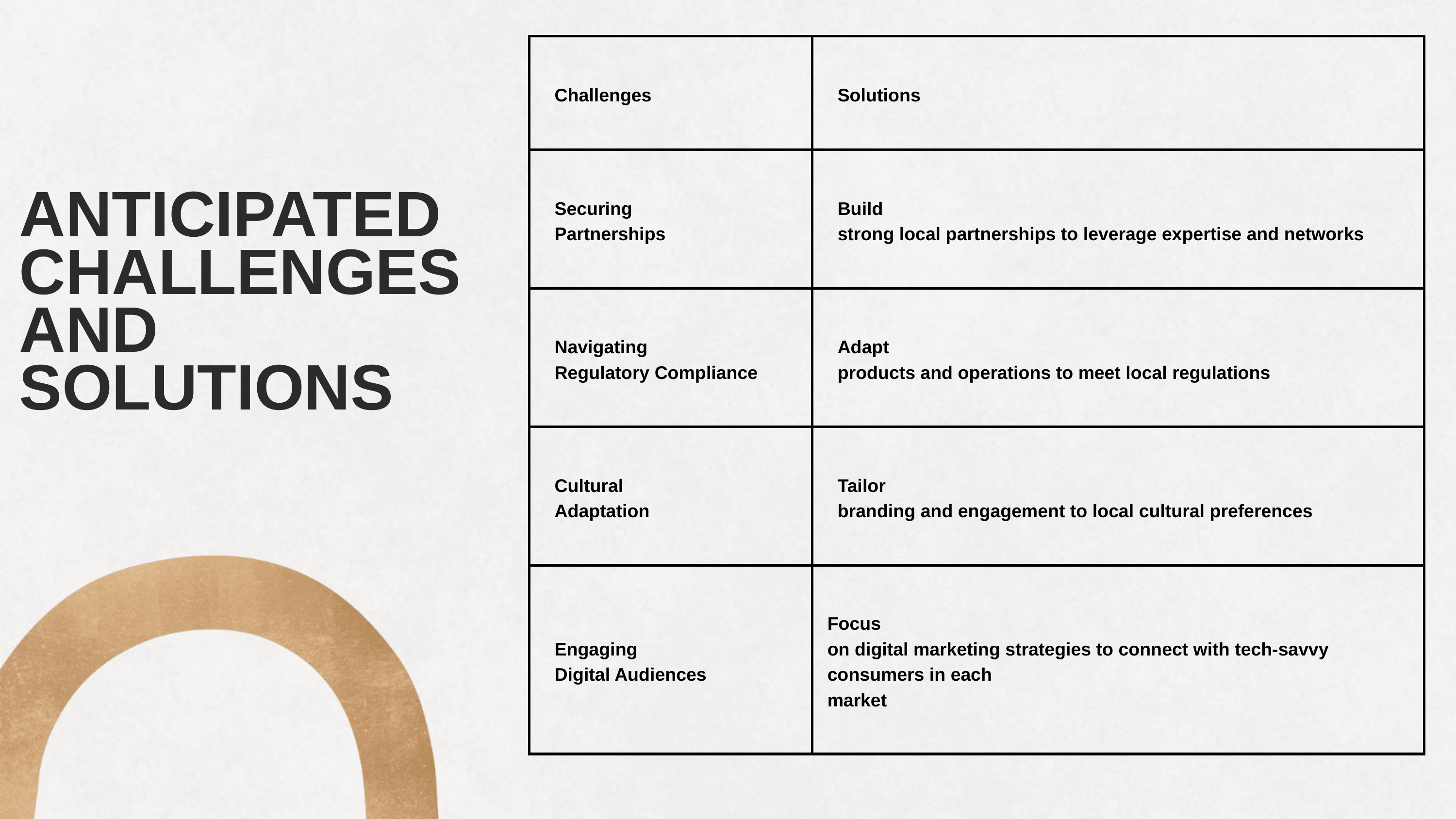

| Challenges | Solutions |
| --- | --- |
| Securing Partnerships | Build strong local partnerships to leverage expertise and networks |
| Navigating Regulatory Compliance | Adapt products and operations to meet local regulations |
| Cultural Adaptation | Tailor branding and engagement to local cultural preferences |
| Engaging Digital Audiences | Focus on digital marketing strategies to connect with tech-savvy consumers in each market |
ANTICIPATED CHALLENGES AND SOLUTIONS